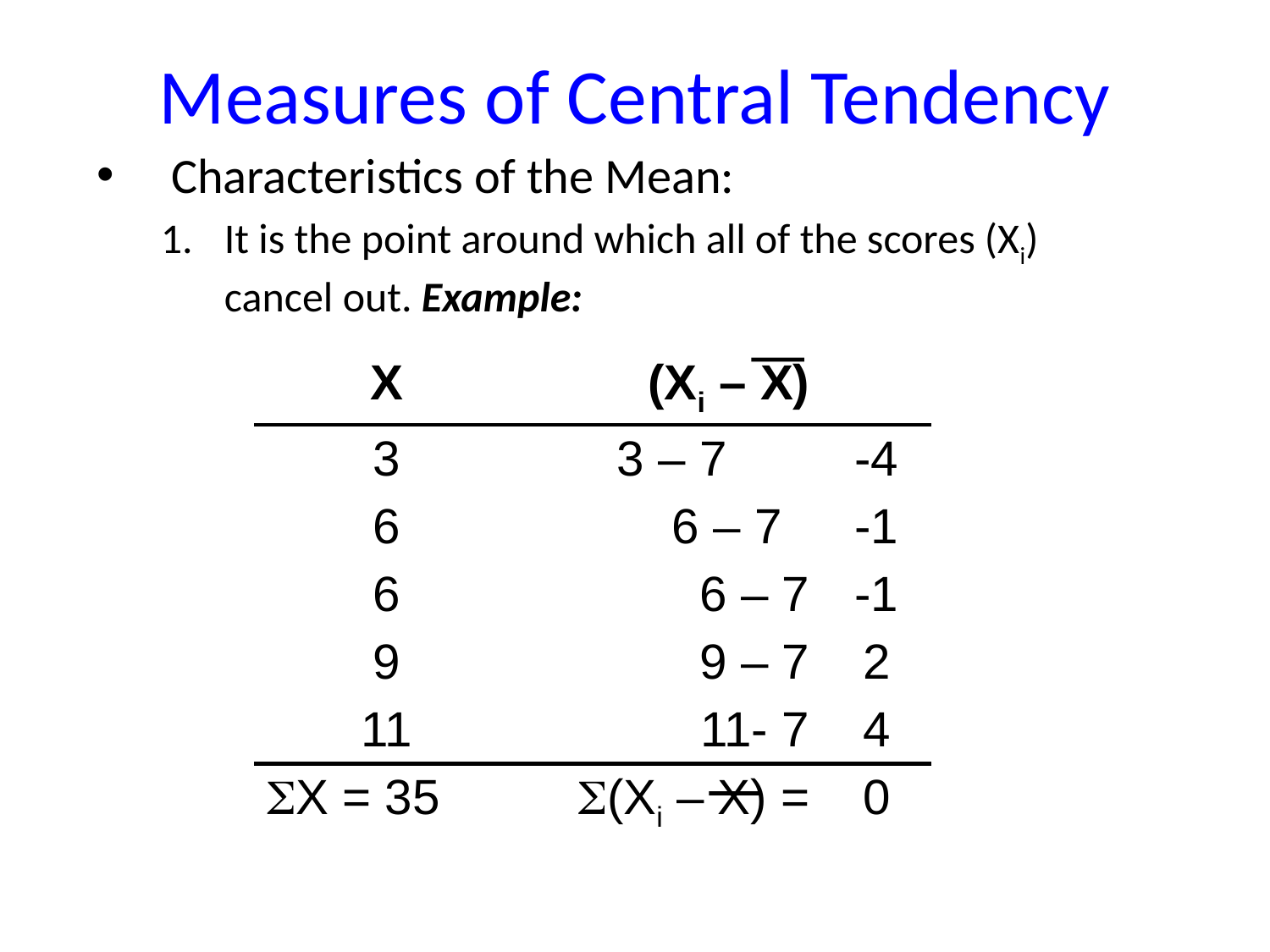

# Measures of Central Tendency
Characteristics of the Mean:
It is the point around which all of the scores (Xi) cancel out. Example:

| X | (Xi – X) |  |
| --- | --- | --- |
| 3 | 3 – 7 | -4 |
| 6 | 6 – 7 | -1 |
| 6 | 6 – 7 | -1 |
| 9 | 9 – 7 | 2 |
| 11 | 11- 7 | 4 |
| ΣX = 35 | Σ(Xi – X) = | 0 |